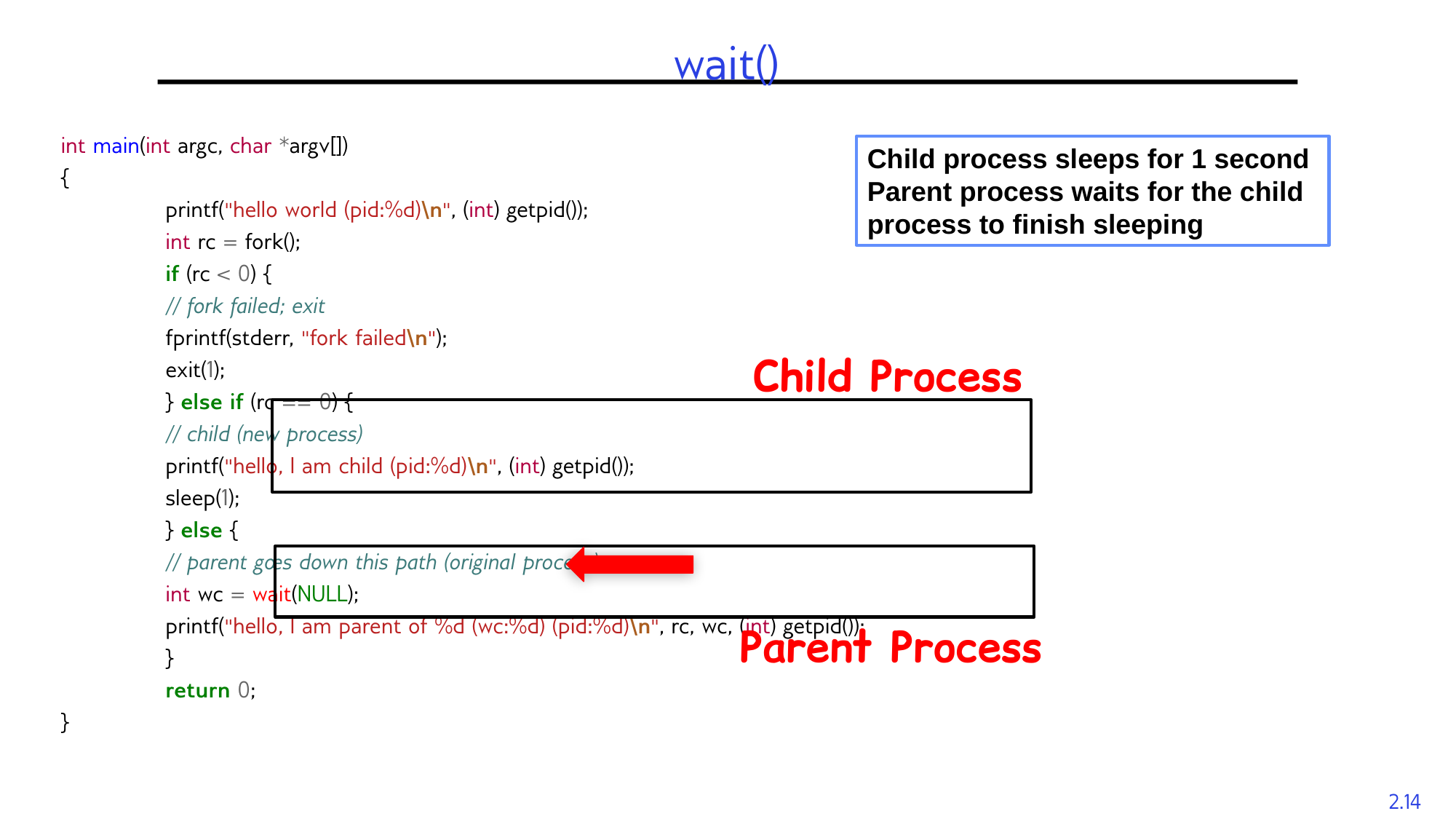

# wait()
int main(int argc, char *argv[])
{
	printf("hello world (pid:%d)\n", (int) getpid());
	int rc = fork();
	if (rc < 0) {
		// fork failed; exit
		fprintf(stderr, "fork failed\n");
		exit(1);
	} else if (rc == 0) {
		// child (new process)
		printf("hello, I am child (pid:%d)\n", (int) getpid());
		sleep(1);
	} else {
		// parent goes down this path (original process)
		int wc = wait(NULL);
		printf("hello, I am parent of %d (wc:%d) (pid:%d)\n", rc, wc, (int) getpid());
	}
	return 0;
}
Child process sleeps for 1 second
Parent process waits for the child process to finish sleeping
Child Process

Parent Process